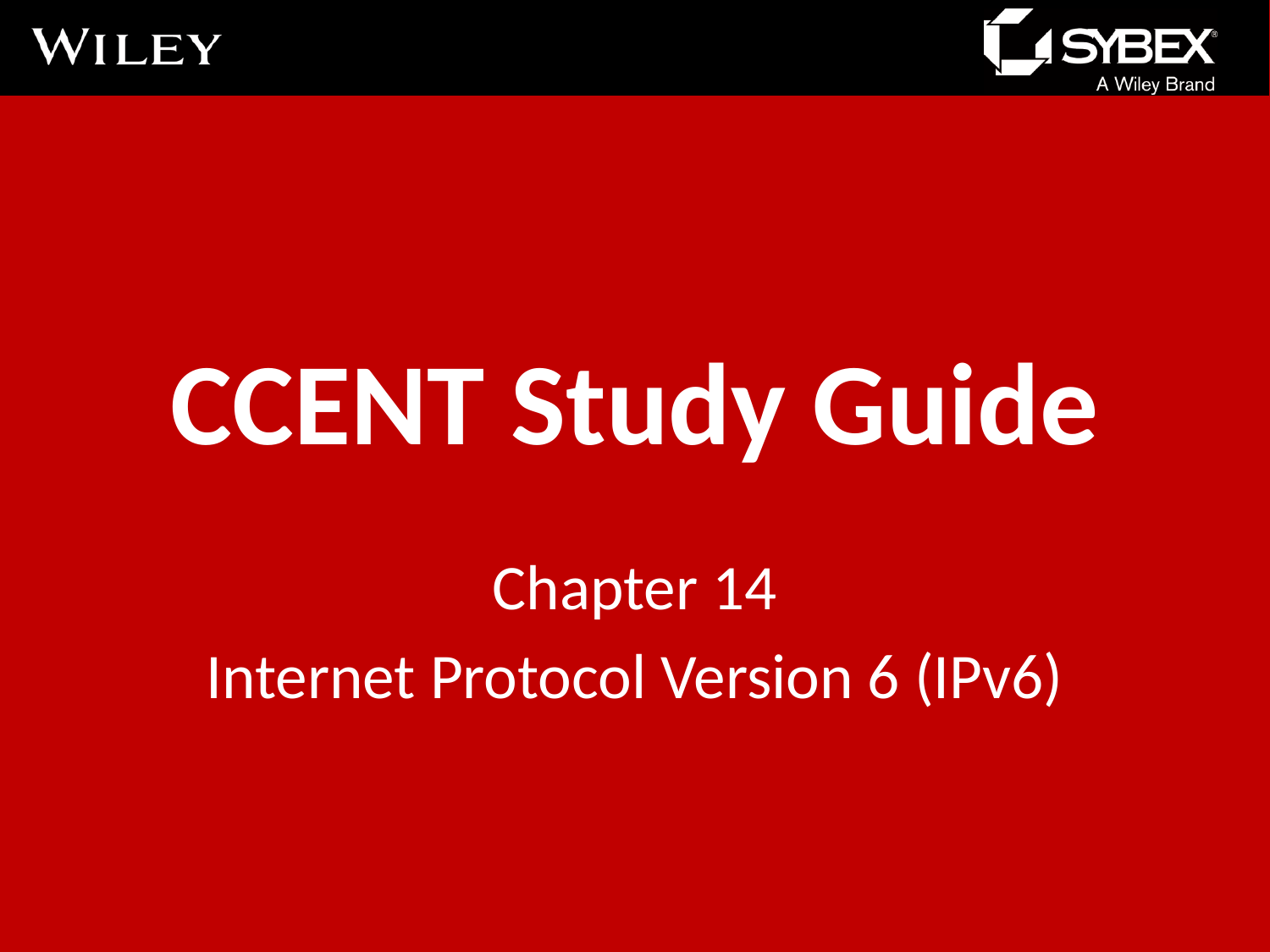

# CCENT Study Guide
Chapter 14
Internet Protocol Version 6 (IPv6)